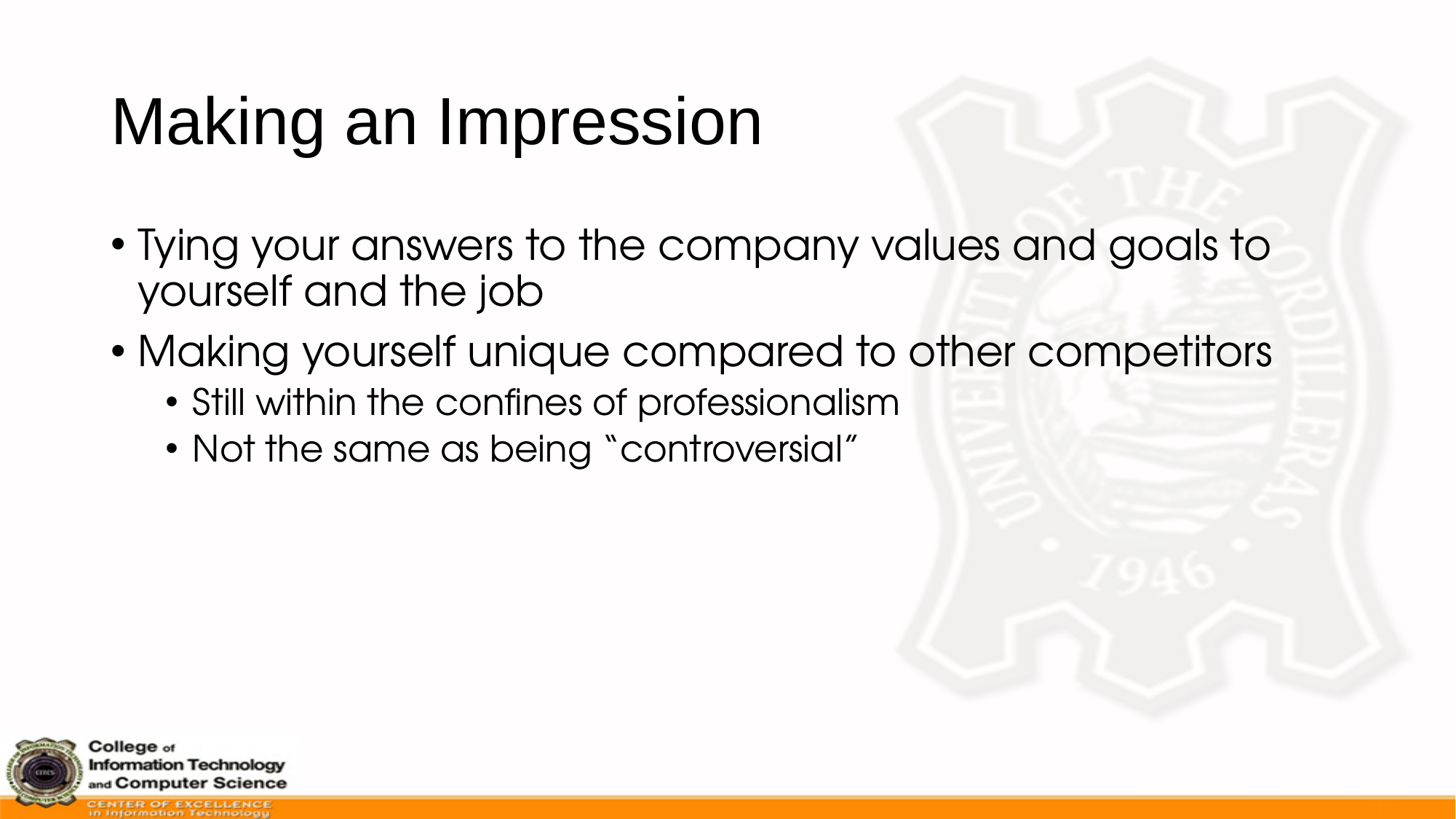

# Making an Impression
Tying your answers to the company values and goals to yourself and the job
Making yourself unique compared to other competitors
Still within the confines of professionalism
Not the same as being “controversial”